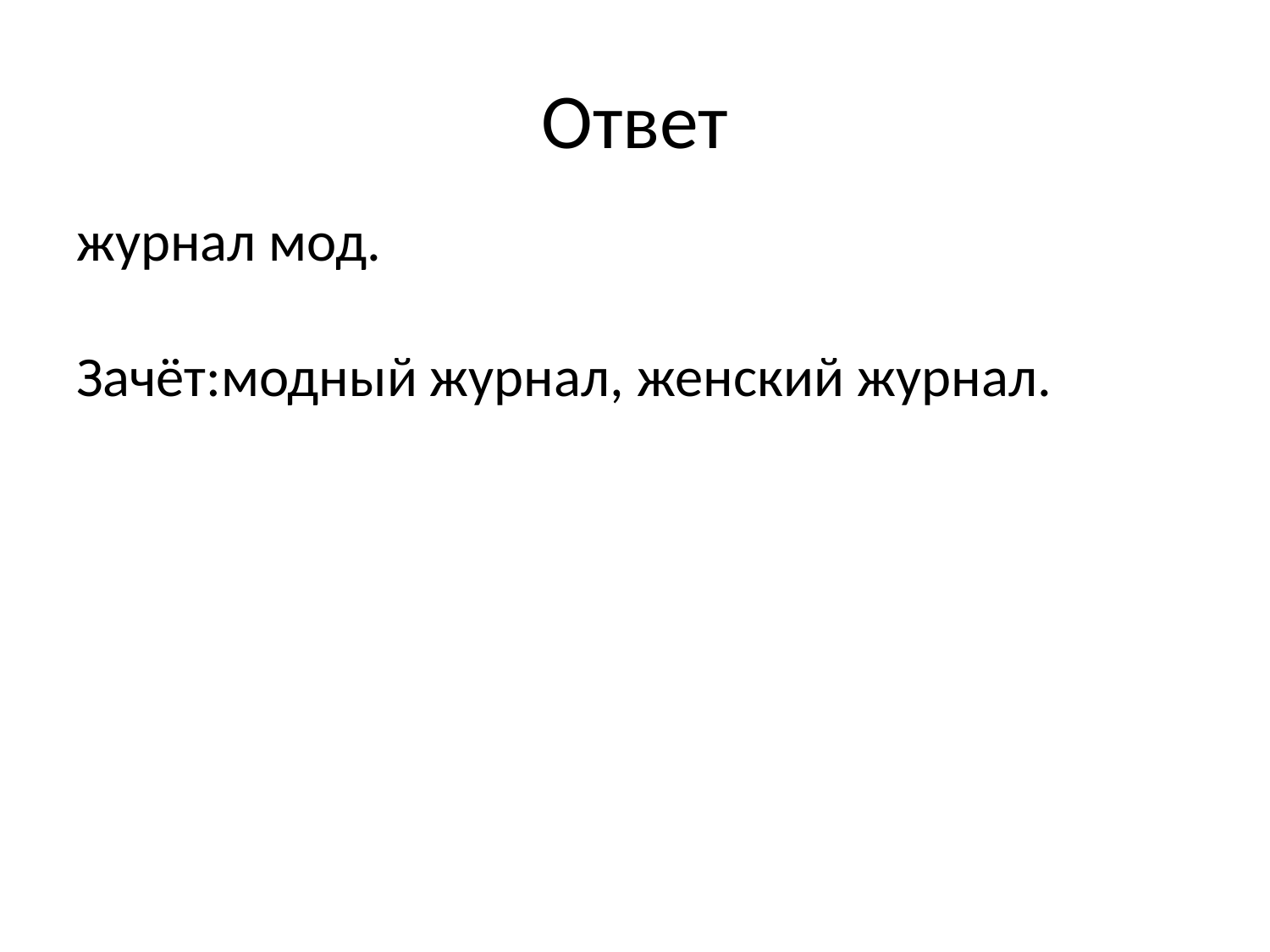

# Ответ
журнал мод.
Зачёт:модный журнал, женский журнал.